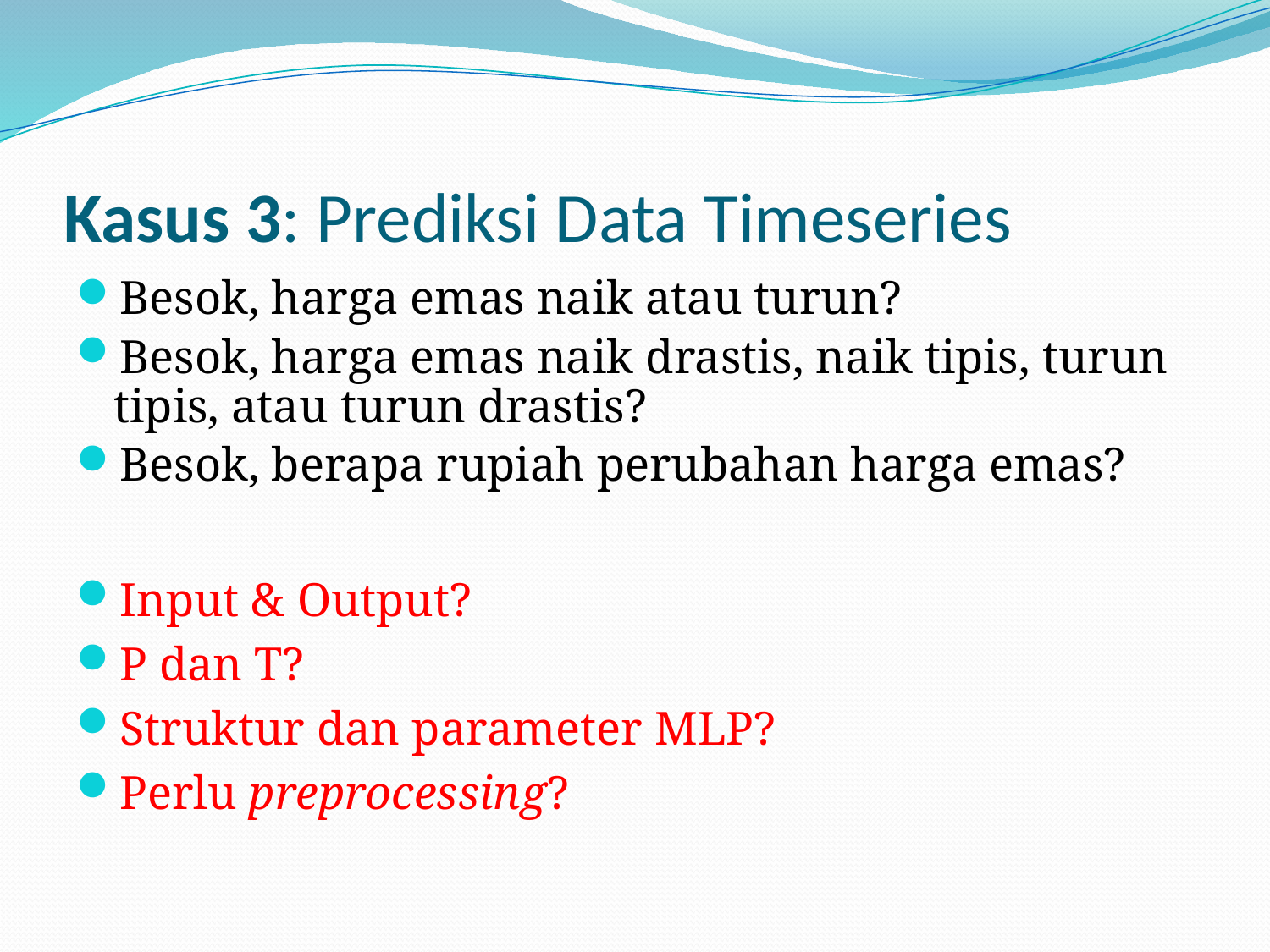

# Kasus 3: Prediksi Data Timeseries
Besok, harga emas naik atau turun?
Besok, harga emas naik drastis, naik tipis, turun tipis, atau turun drastis?
Besok, berapa rupiah perubahan harga emas?

Input & Output?
P dan T?
Struktur dan parameter MLP?
Perlu preprocessing?